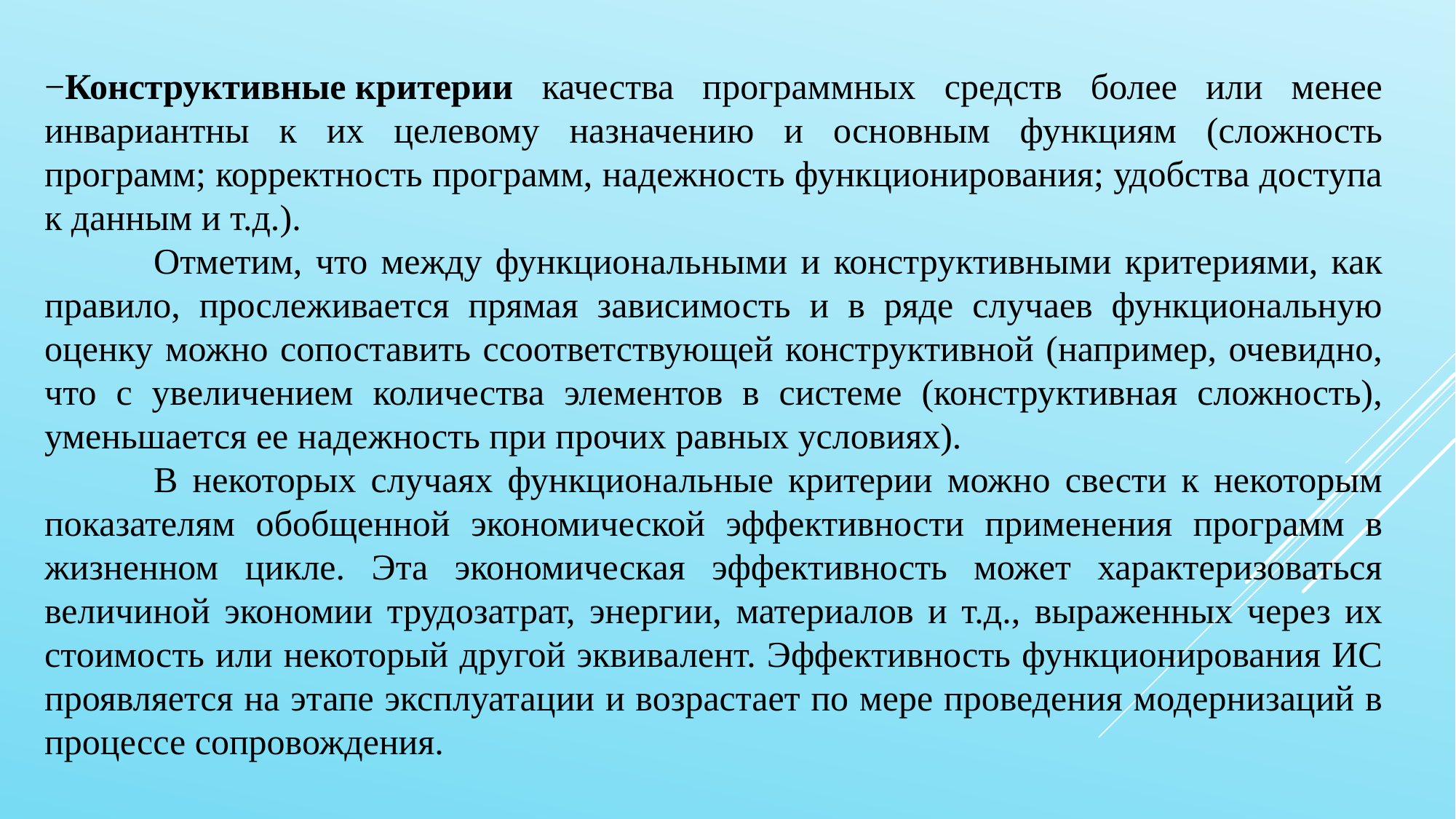

−Конструктивные критерии качества программных средств более или менее инвариантны к их целевому назначению и основным функциям (сложность программ; корректность программ, надежность функционирования; удобства доступа к данным и т.д.).
	Отметим, что между функциональными и конструктивными критериями, как правило, прослеживается прямая зависимость и в ряде случаев функциональную оценку можно сопоставить ссоответствующей конструктивной (например, очевидно, что с увеличением количества элементов в системе (конструктивная сложность), уменьшается ее надежность при прочих равных условиях).
	В некоторых случаях функциональные критерии можно свести к некоторым показателям обобщенной экономической эффективности применения программ в жизненном цикле. Эта экономическая эффективность может характеризоваться величиной экономии трудозатрат, энергии, материалов и т.д., выраженных через их стоимость или некоторый другой эквивалент. Эффективность функционирования ИС проявляется на этапе эксплуатации и возрастает по мере проведения модернизаций в процессе сопровождения.